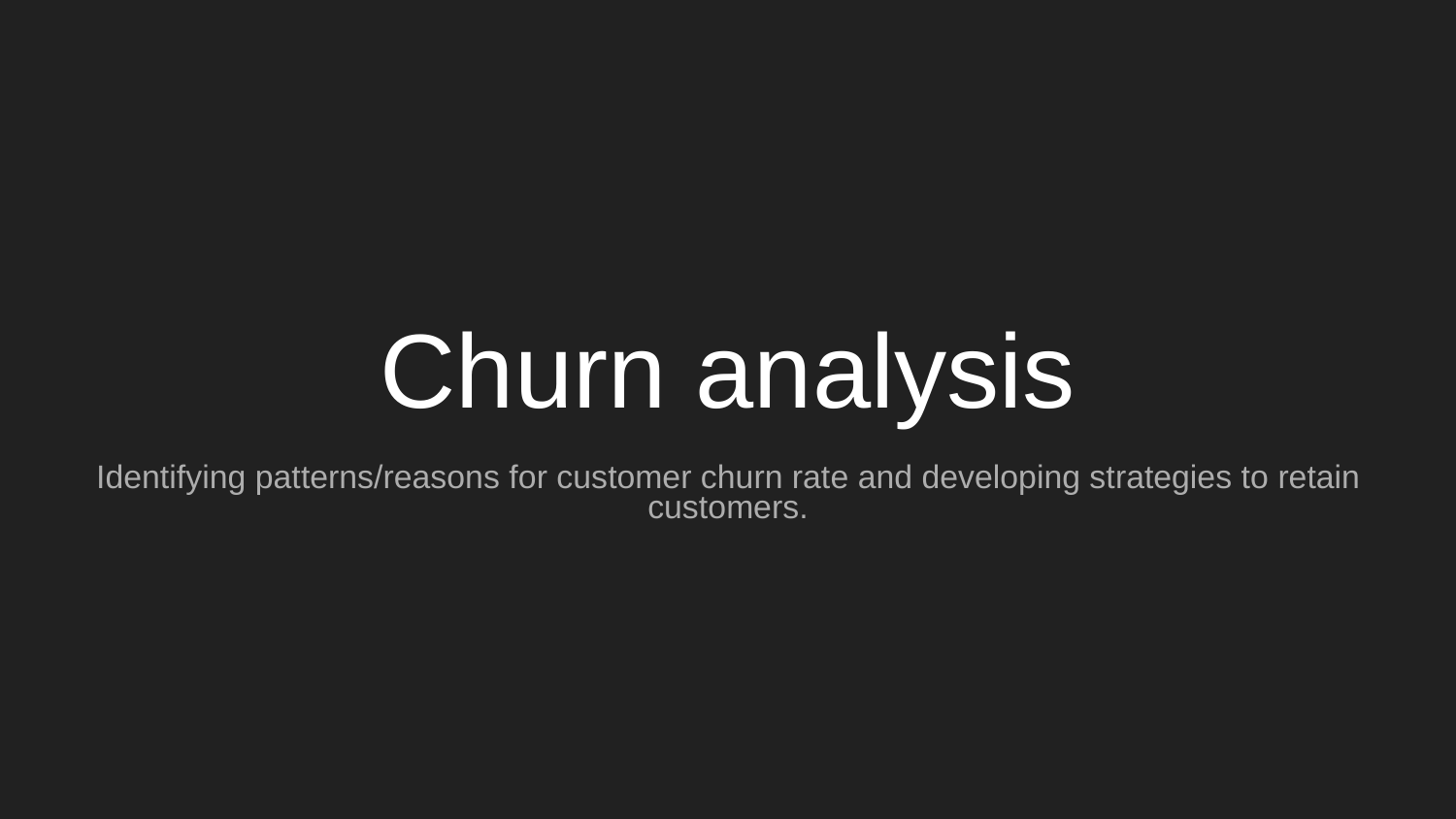

# Churn analysis
Identifying patterns/reasons for customer churn rate and developing strategies to retain customers.